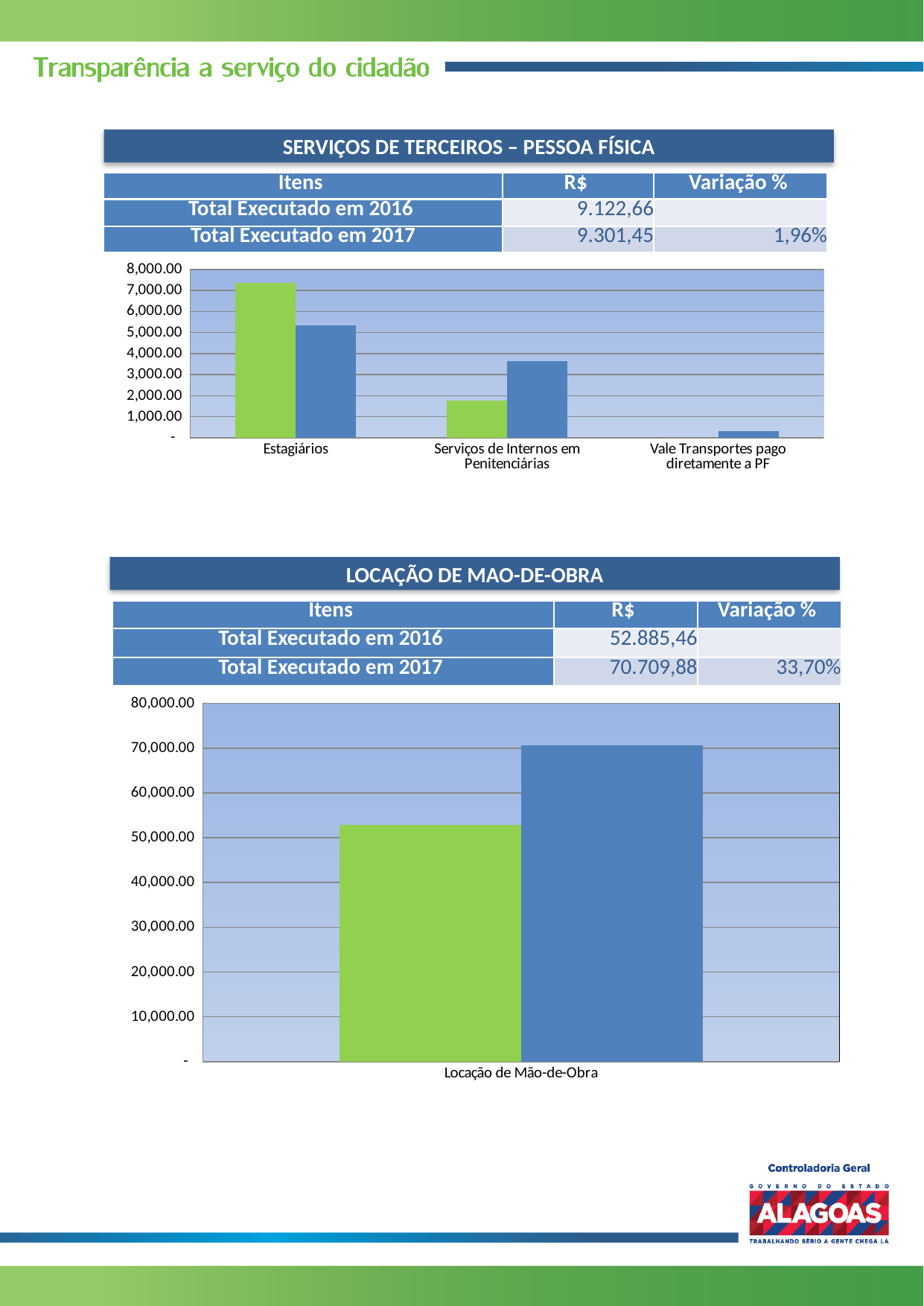

SERVIÇOS DE TERCEIROS – PESSOA FÍSICA
| Itens | R$ | Variação % |
| --- | --- | --- |
| Total Executado em 2016 | 9.122,66 |  |
| Total Executado em 2017 | 9.301,45 | 1,96% |

### Chart

| Category |  |  |
|---|---|---|
| Estagiários | 7362.660000000004 | 5340.9 |
| Serviços de Internos em Penitenciárias | 1760.0 | 3654.3 |
| Vale Transportes pago diretamente a PF | 0.0 | 306.25 |
LOCAÇÃO DE MAO-DE-OBRA
| Itens | R$ | Variação % |
| --- | --- | --- |
| Total Executado em 2016 | 52.885,46 |  |
| Total Executado em 2017 | 70.709,88 | 33,70% |

### Chart

| Category |  |  |
|---|---|---|
| Locação de Mão-de-Obra | 52885.46 | 70709.88 |